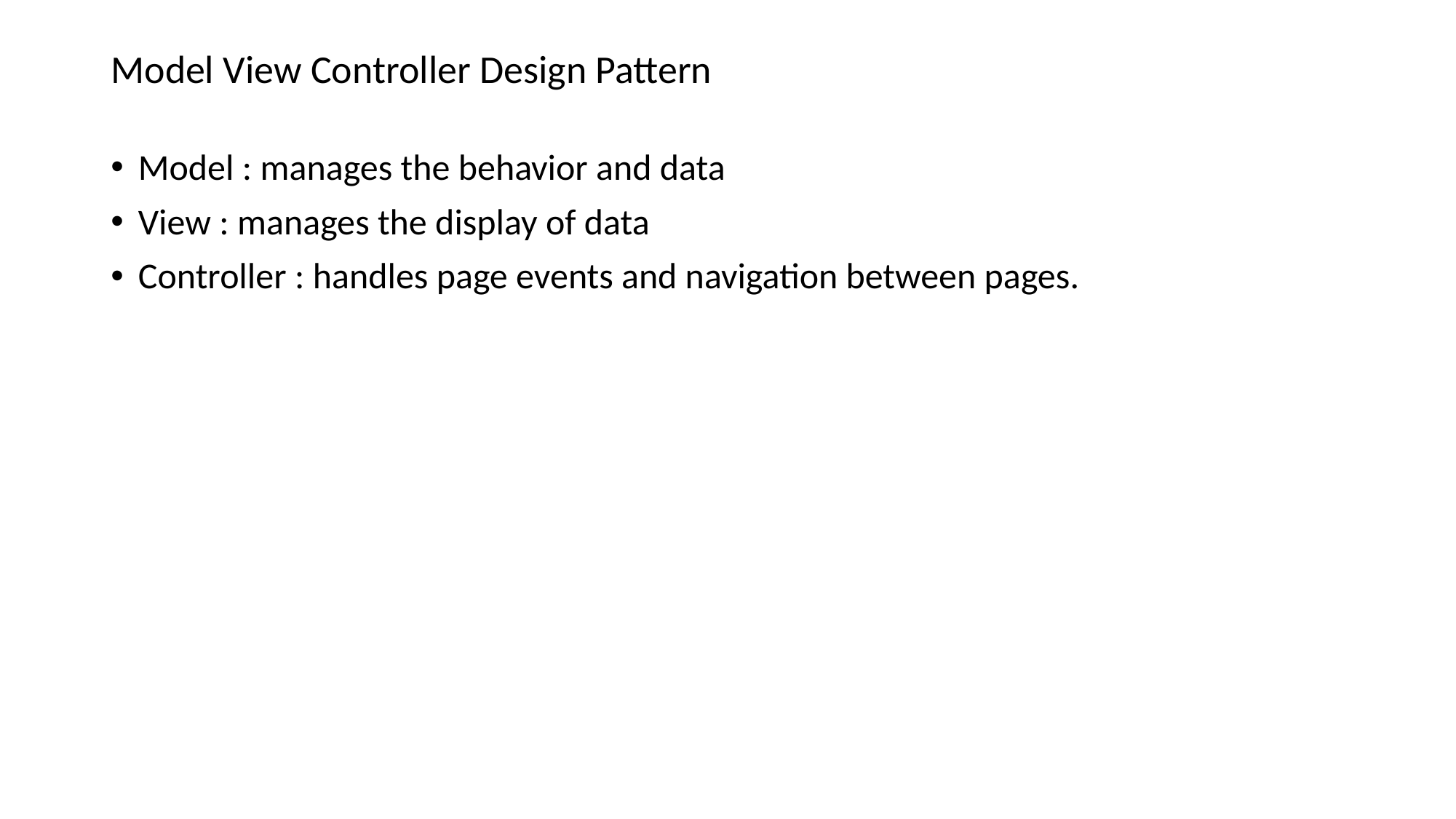

# Model View Controller Design Pattern
Model : manages the behavior and data
View : manages the display of data
Controller : handles page events and navigation between pages.